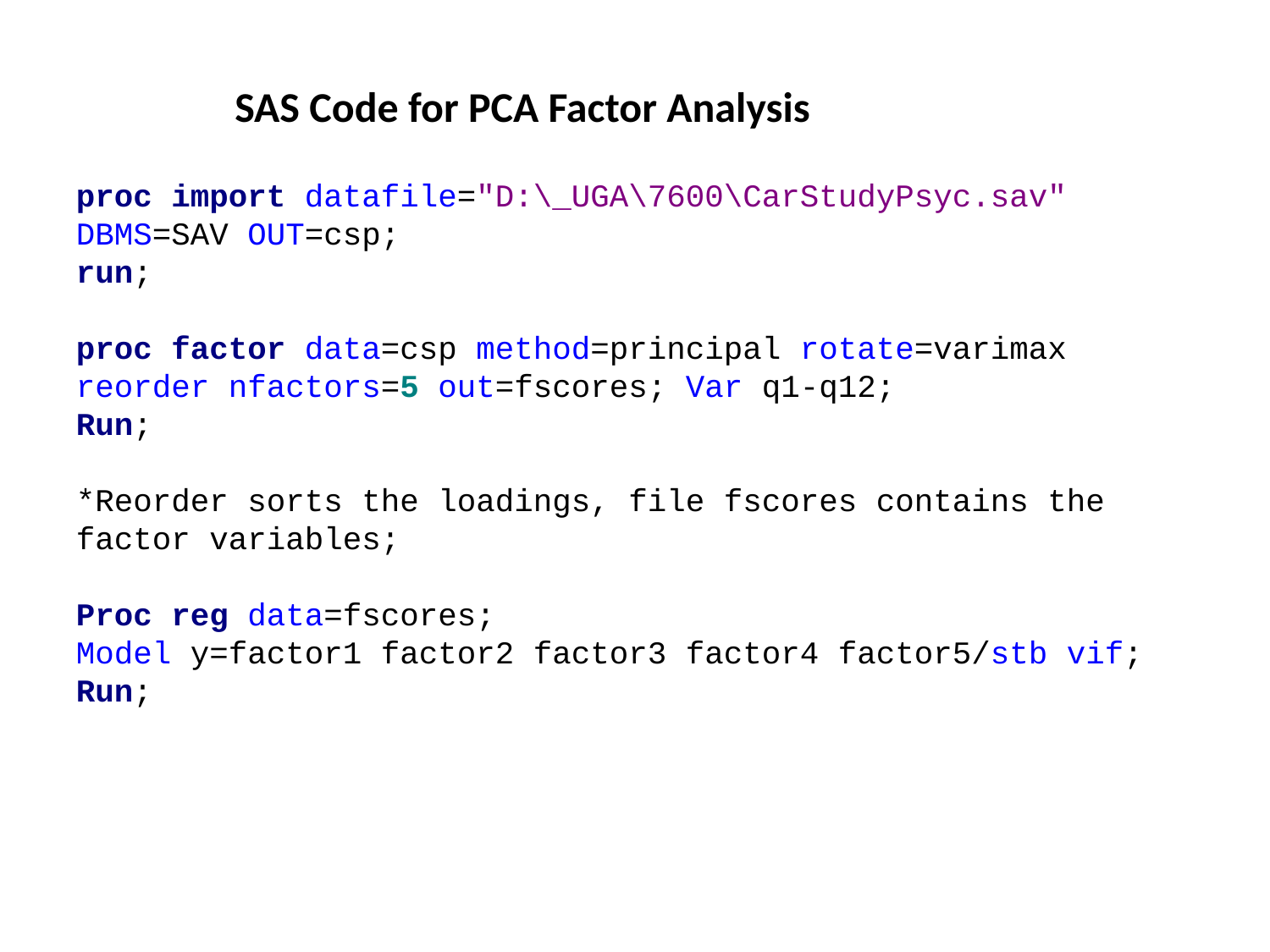

SAS Code for PCA Factor Analysis
proc import datafile="D:\_UGA\7600\CarStudyPsyc.sav" DBMS=SAV OUT=csp;
run;

proc factor data=csp method=principal rotate=varimax reorder nfactors=5 out=fscores; Var q1-q12;
Run;

*Reorder sorts the loadings, file fscores contains the factor variables;

Proc reg data=fscores;
Model y=factor1 factor2 factor3 factor4 factor5/stb vif;
Run;